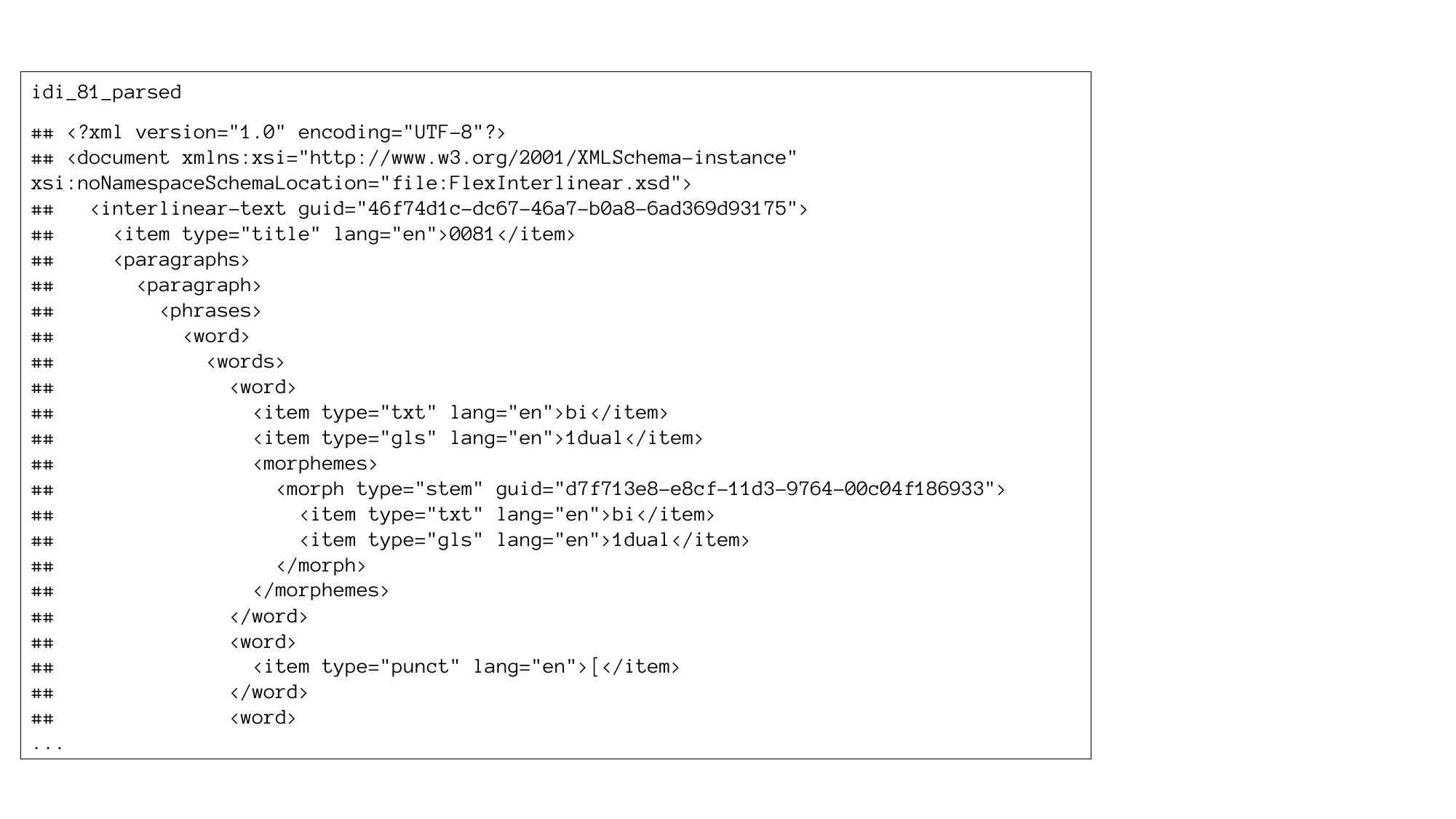

idi_81_parsed
## <?xml version="1.0" encoding="UTF-8"?> ## <document xmlns:xsi="http://www.w3.org/2001/XMLSchema-instance" xsi:noNamespaceSchemaLocation="file:FlexInterlinear.xsd"> ##   <interlinear-text guid="46f74d1c-dc67-46a7-b0a8-6ad369d93175"> ##     <item type="title" lang="en">0081</item> ##     <paragraphs> ##       <paragraph> ##         <phrases> ##           <word> ##             <words> ##               <word> ##                 <item type="txt" lang="en">bi</item> ##                 <item type="gls" lang="en">1dual</item> ##                 <morphemes> ##                   <morph type="stem" guid="d7f713e8-e8cf-11d3-9764-00c04f186933"> ##                     <item type="txt" lang="en">bi</item> ##                     <item type="gls" lang="en">1dual</item> ##                   </morph> ##                 </morphemes> ##               </word> ##               <word> ##                 <item type="punct" lang="en">[</item> ##               </word> ##               <word>
...